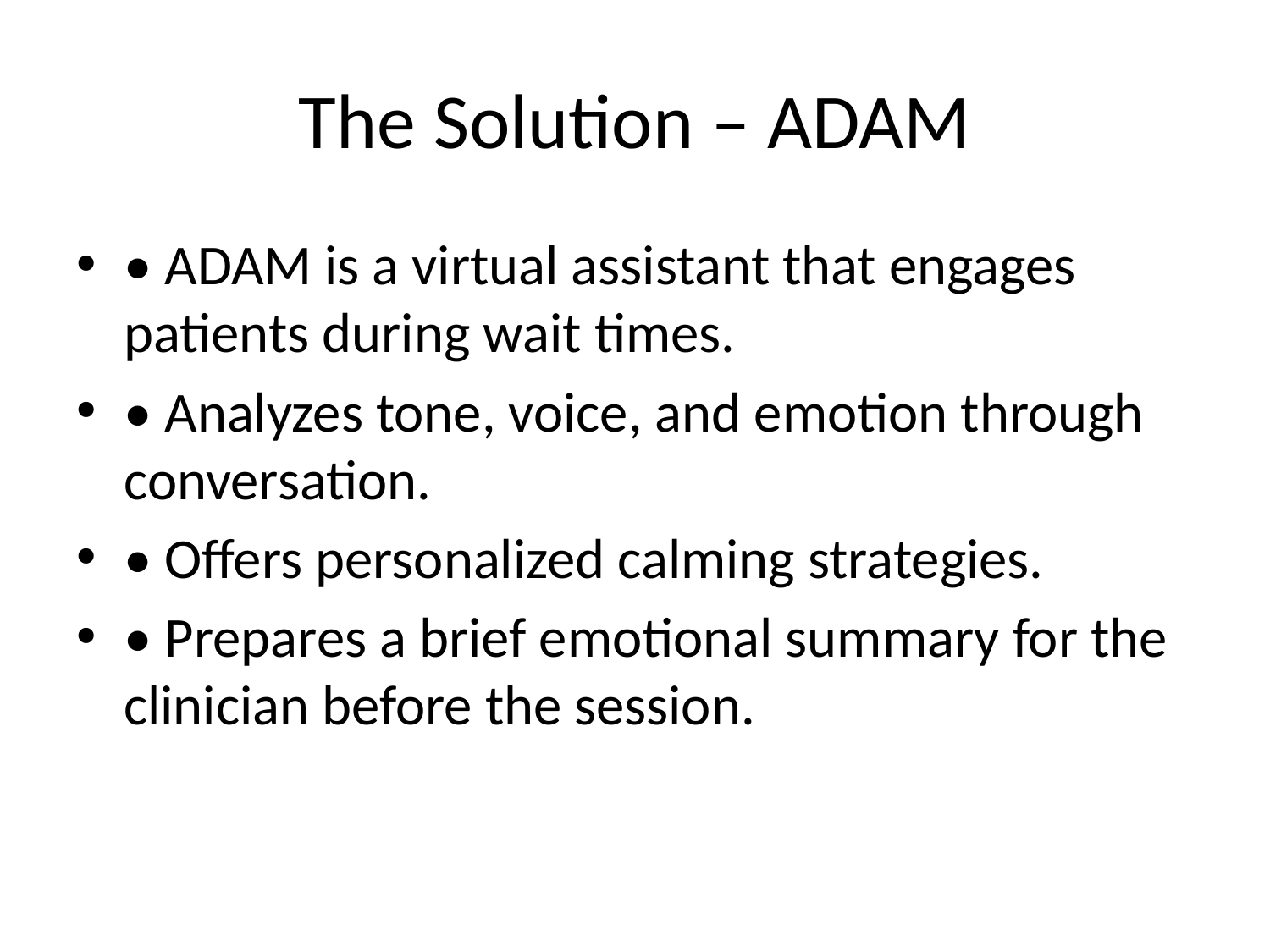

# The Solution – ADAM
• ADAM is a virtual assistant that engages patients during wait times.
• Analyzes tone, voice, and emotion through conversation.
• Offers personalized calming strategies.
• Prepares a brief emotional summary for the clinician before the session.